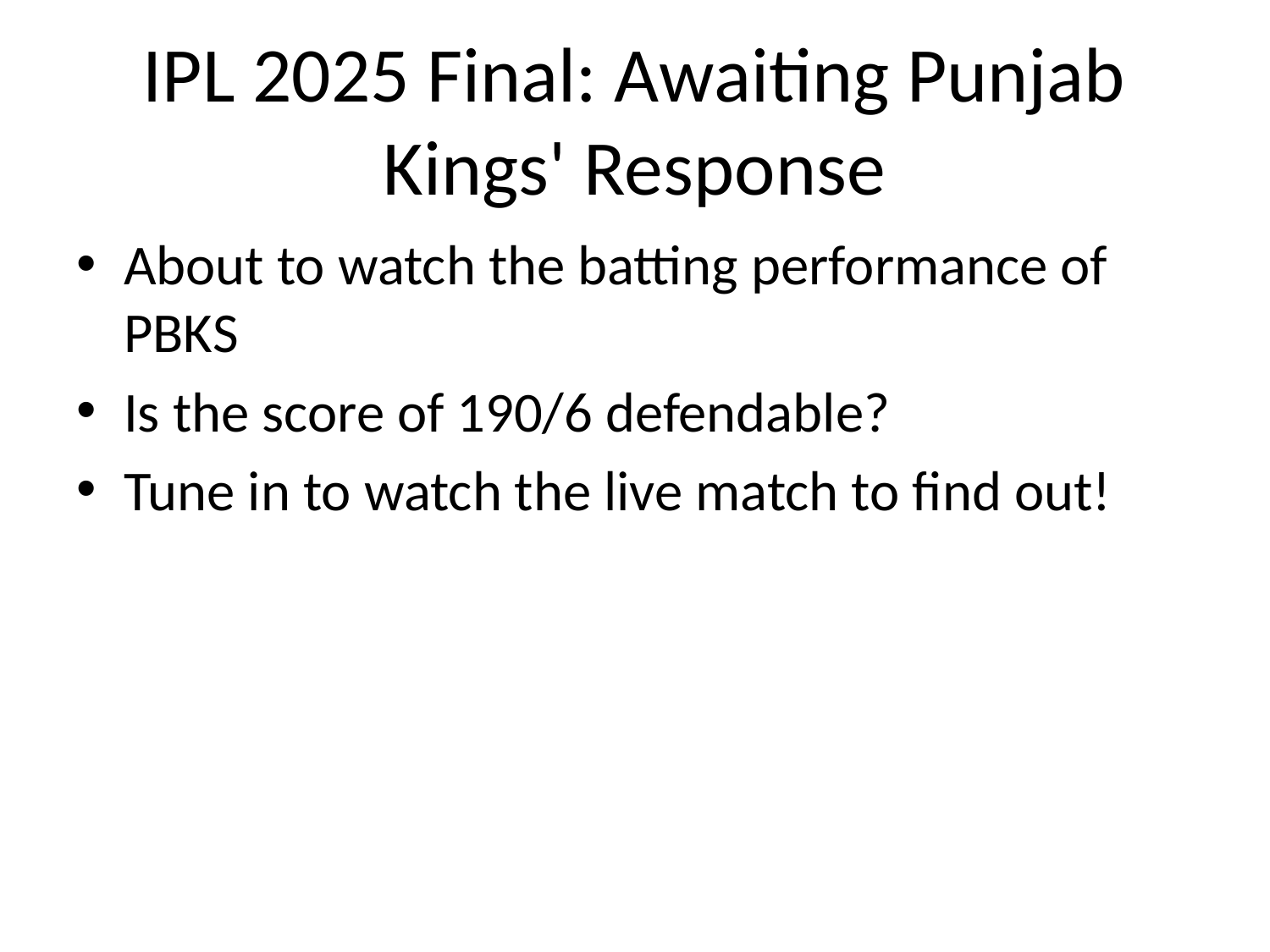

# IPL 2025 Final: Awaiting Punjab Kings' Response
About to watch the batting performance of PBKS
Is the score of 190/6 defendable?
Tune in to watch the live match to find out!